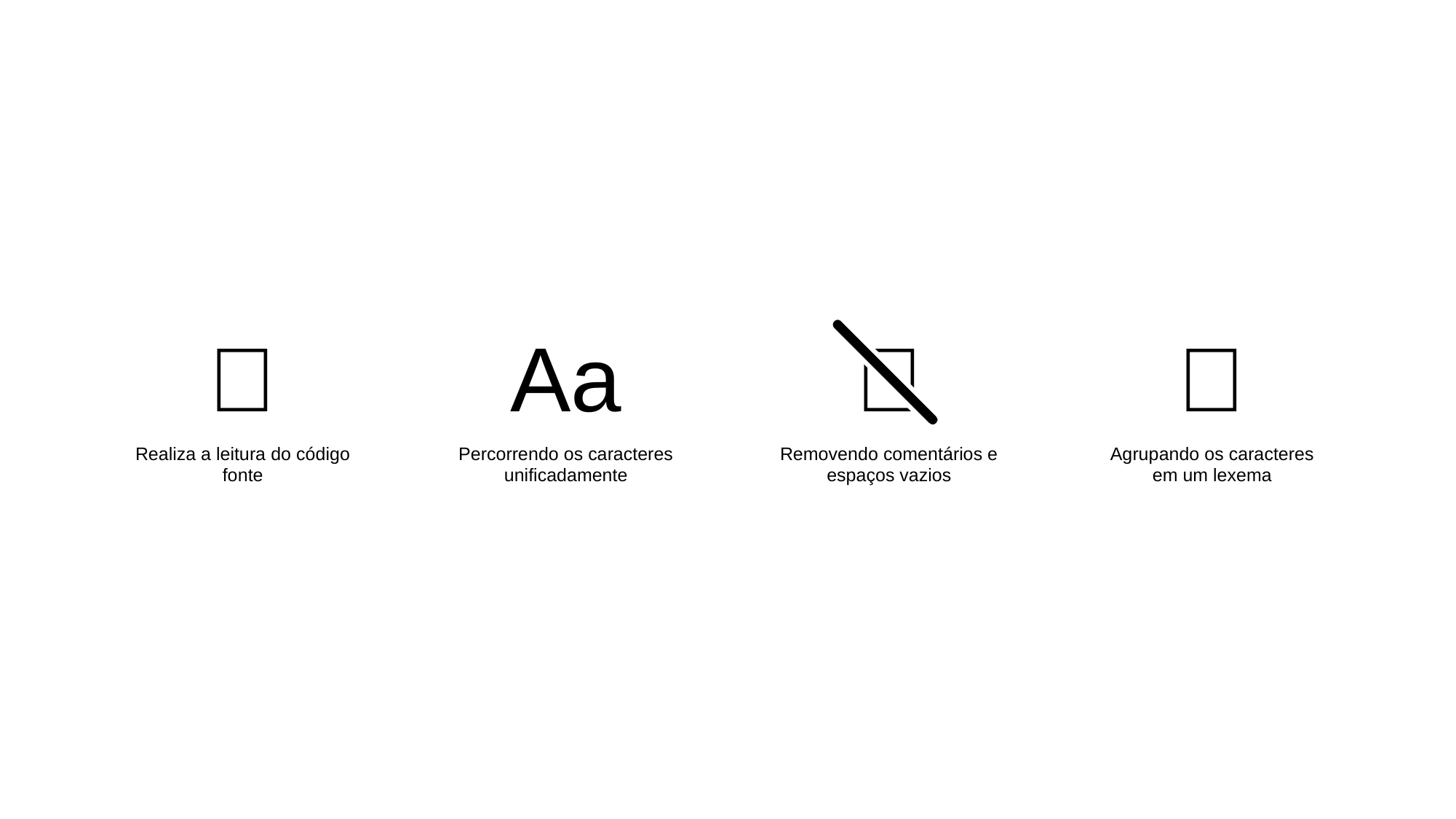

􀌴
Removendo comentários e espaços vazios
􀖆
Realiza a leitura do código fonte
Aa
Percorrendo os caracteres unificadamente
􀮖
Agrupando os caracteres em um lexema